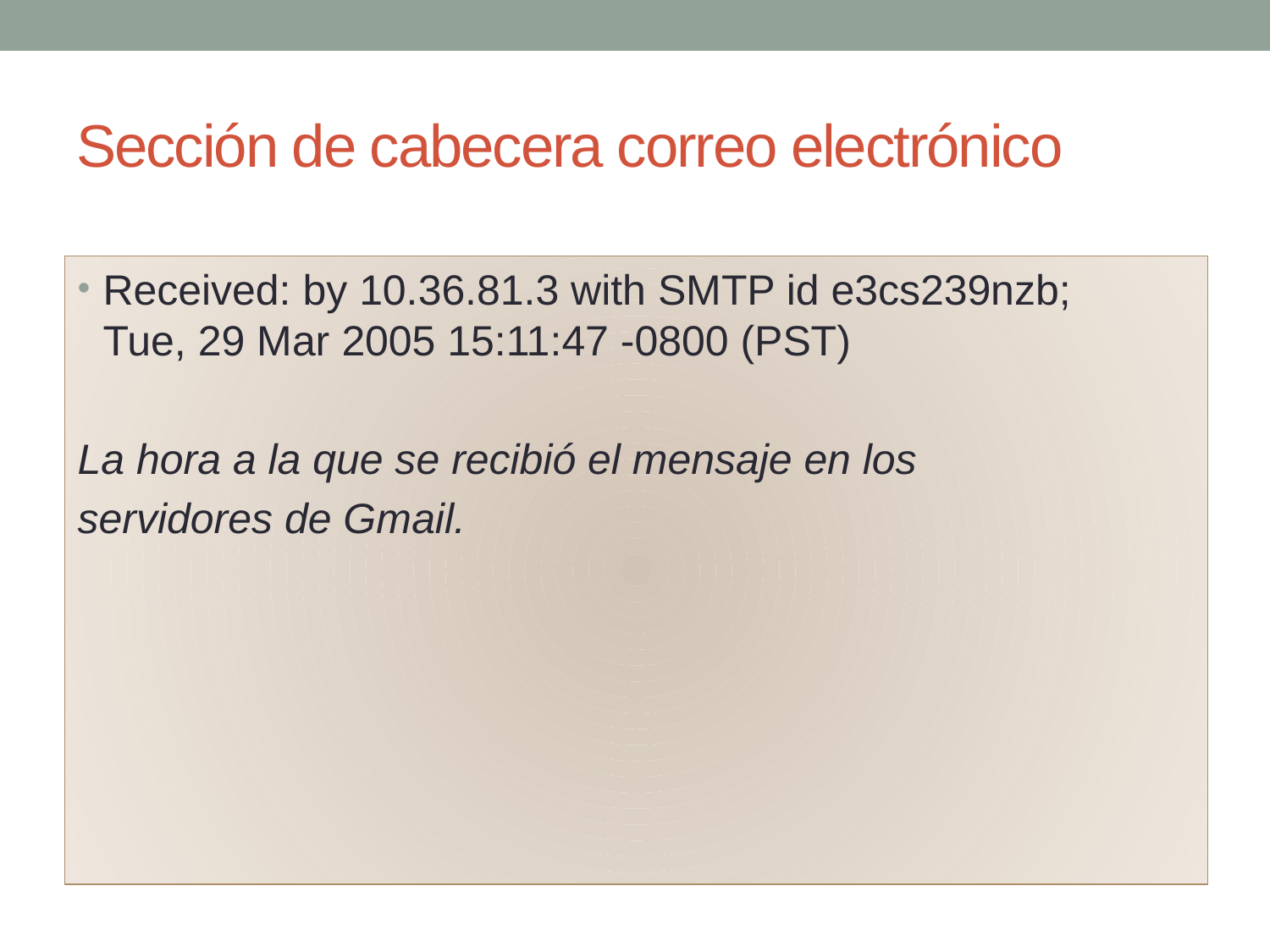

# Sección de cabecera correo electrónico
Received: by 10.36.81.3 with SMTP id e3cs239nzb;
Tue, 29 Mar 2005 15:11:47 -0800 (PST)

La hora a la que se recibió el mensaje en los
servidores de Gmail.